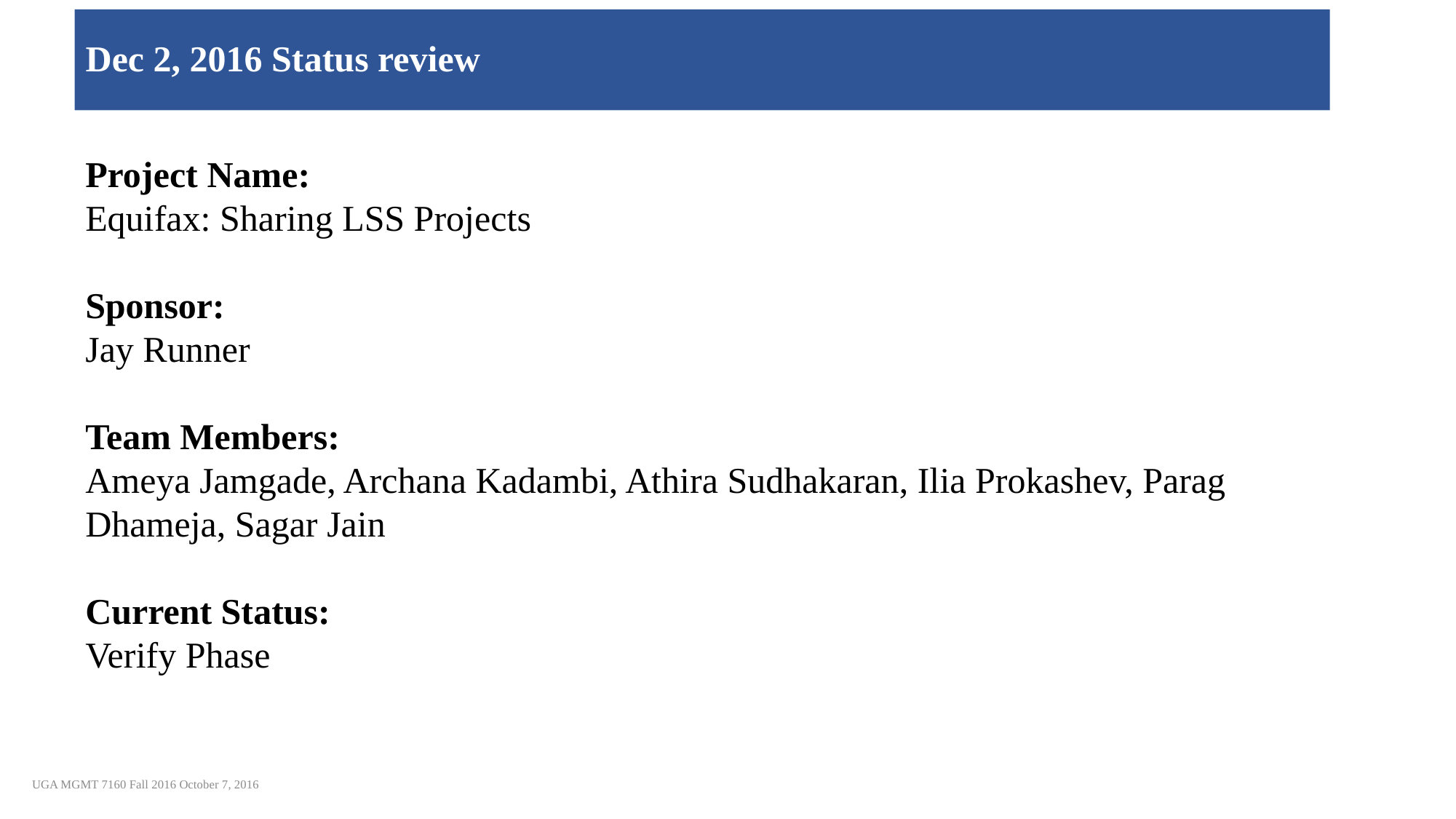

# Dec 2, 2016 Status review
Project Name:
Equifax: Sharing LSS Projects

Sponsor:
Jay Runner

Team Members:
Ameya Jamgade, Archana Kadambi, Athira Sudhakaran, Ilia Prokashev, Parag Dhameja, Sagar Jain

Current Status:
Verify Phase
UGA MGMT 7160 Fall 2016 October 7, 2016